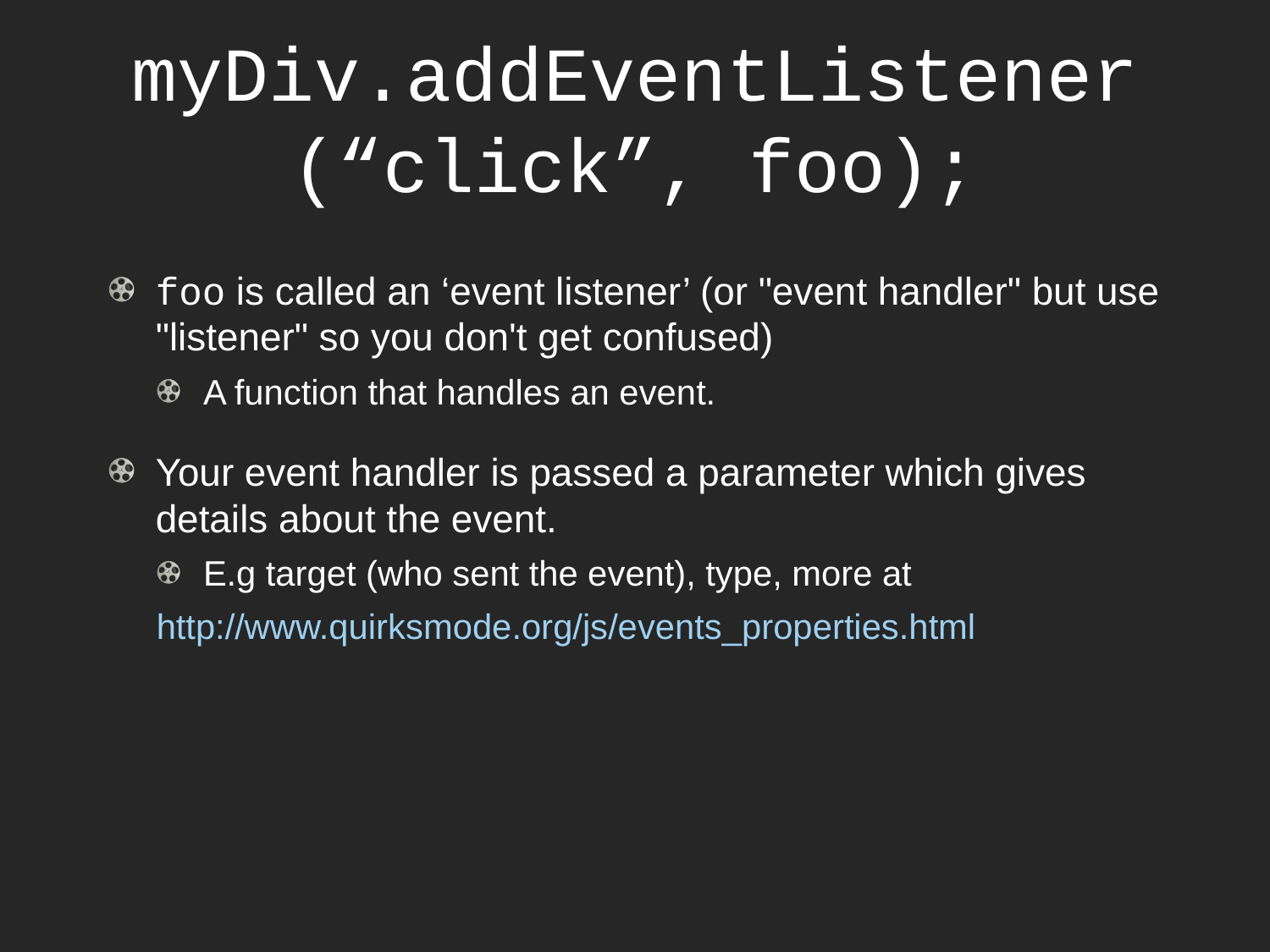

# myDiv.addEventListener (“click”, foo);
foo is called an ‘event listener’ (or "event handler" but use "listener" so you don't get confused)
A function that handles an event.
Your event handler is passed a parameter which gives details about the event.
E.g target (who sent the event), type, more at
http://www.quirksmode.org/js/events_properties.html